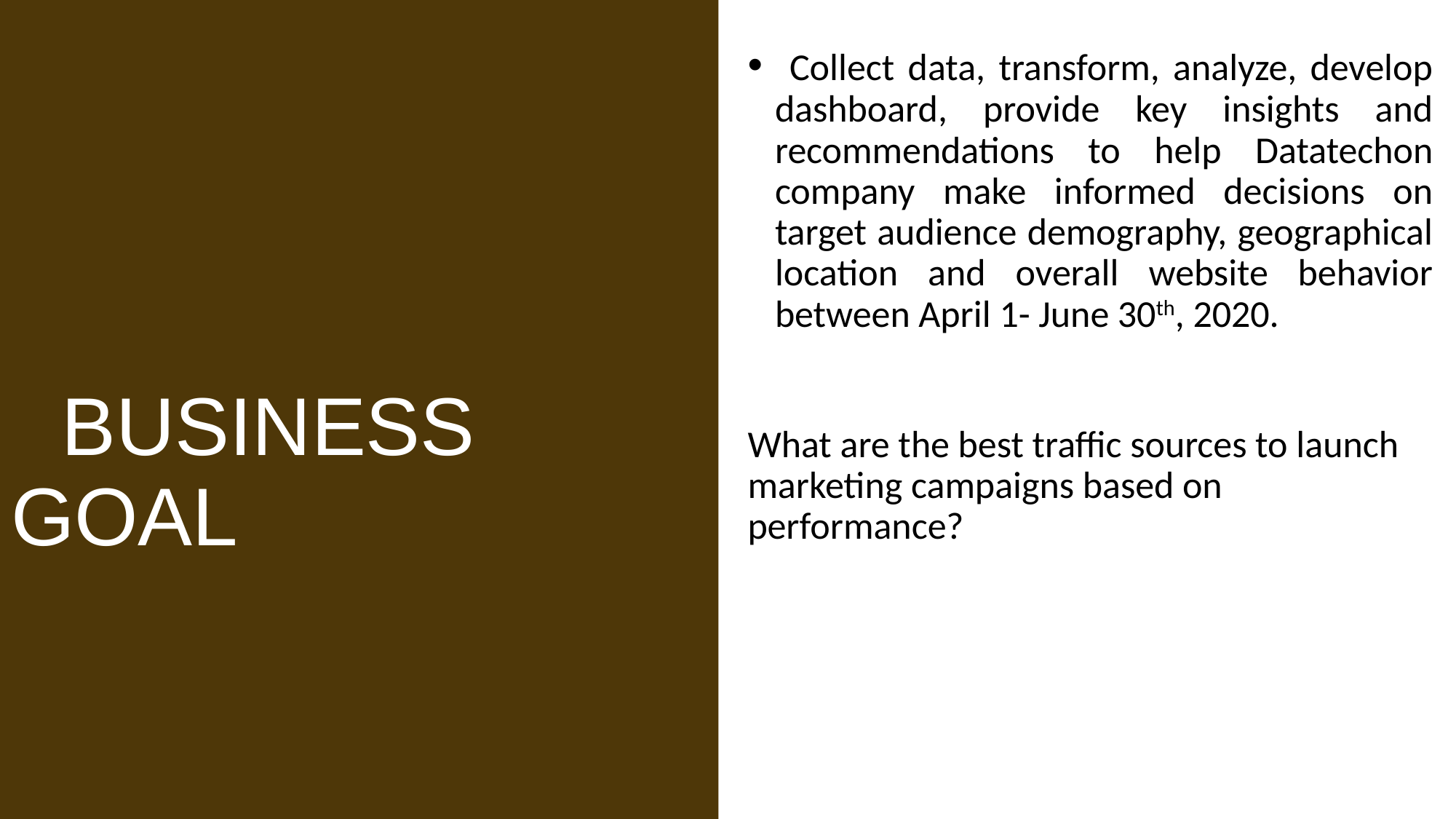

BUSINESS GOAL

 Collect data, transform, analyze, develop dashboard, provide key insights and recommendations to help Datatechon company make informed decisions on target audience demography, geographical location and overall website behavior between April 1- June 30th, 2020.

What are the best traffic sources to launch marketing campaigns based on performance?